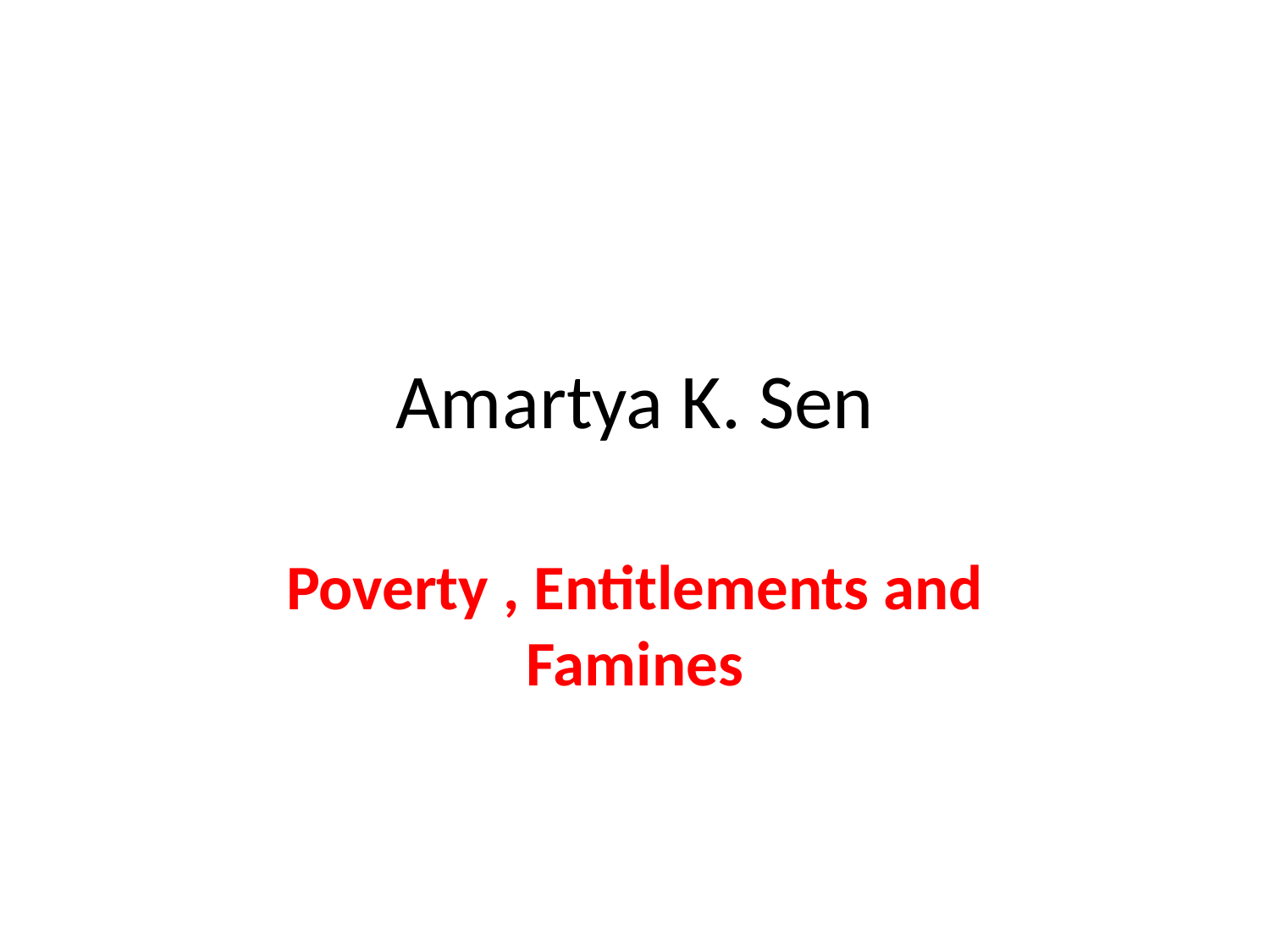

# Amartya K. Sen
Poverty , Entitlements and Famines